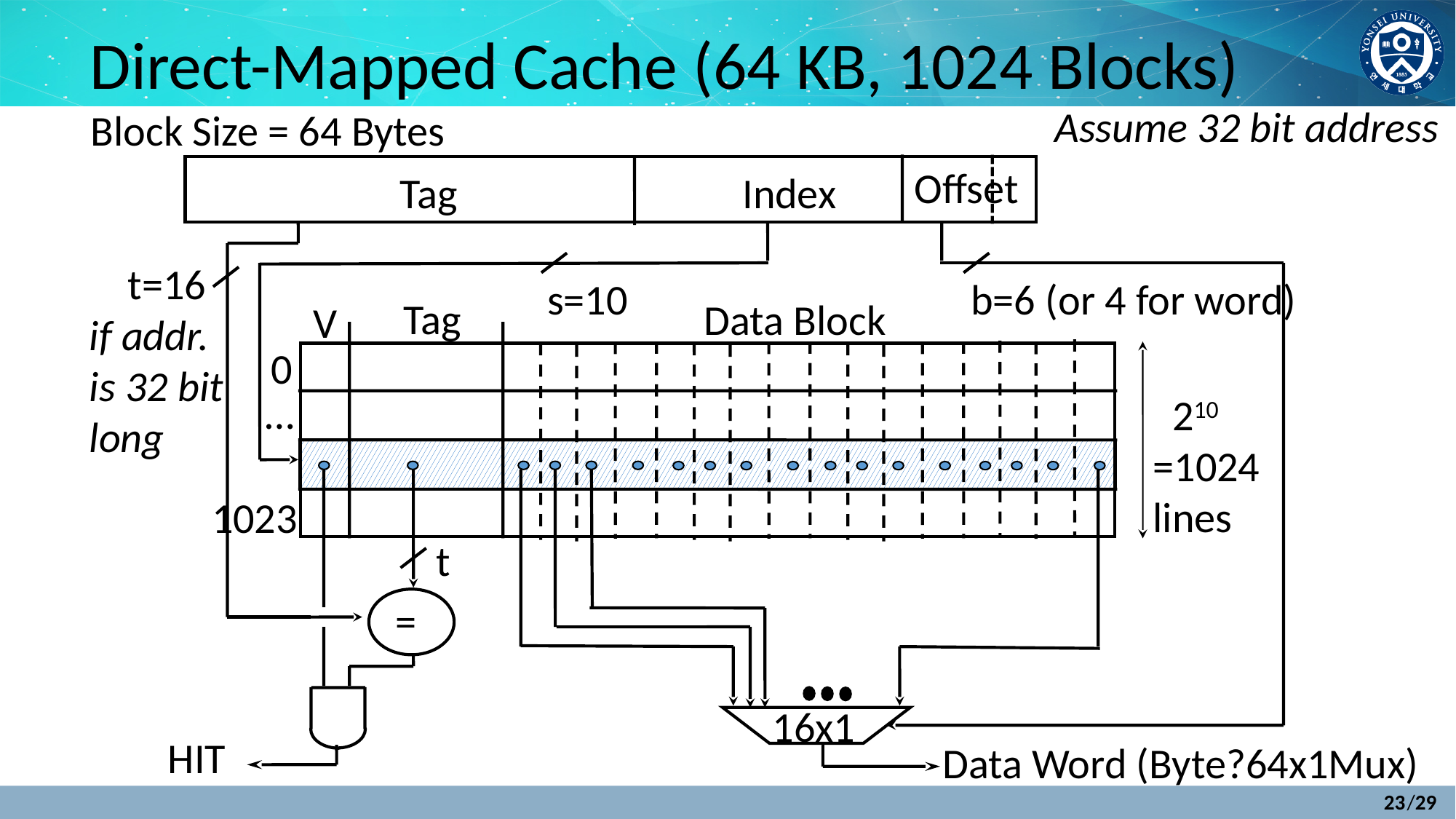

# Direct-Mapped Cache (64 KB, 1024 Blocks)
Assume 32 bit address
Block Size = 64 Bytes

Offset

  Tag
Index

    t=16
if addr.
is 32 bit
long

 s=10
 b=6 (or 4 for word)

  Tag
Data Block
  V

  210
=1024
lines

 t

 =

16x1

HIT
Data Word (Byte?64x1Mux)

  0
  …
1023
23